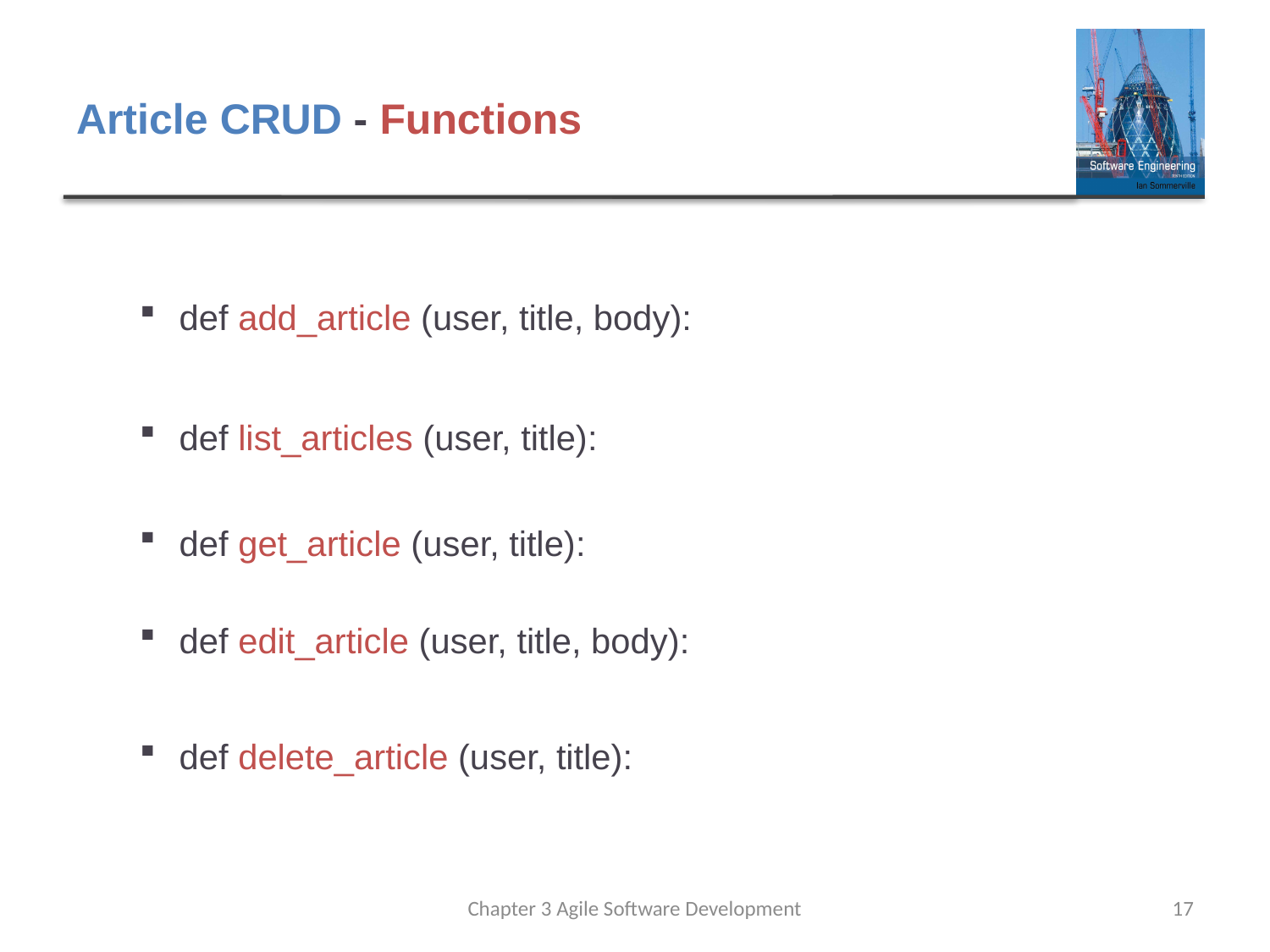

# Article CRUD - Functions

def add_article (user, title, body):

def list_articles (user, title):

def get_article (user, title):

def edit_article (user, title, body):

def delete_article (user, title):

Chapter 3 Agile Software Development
17